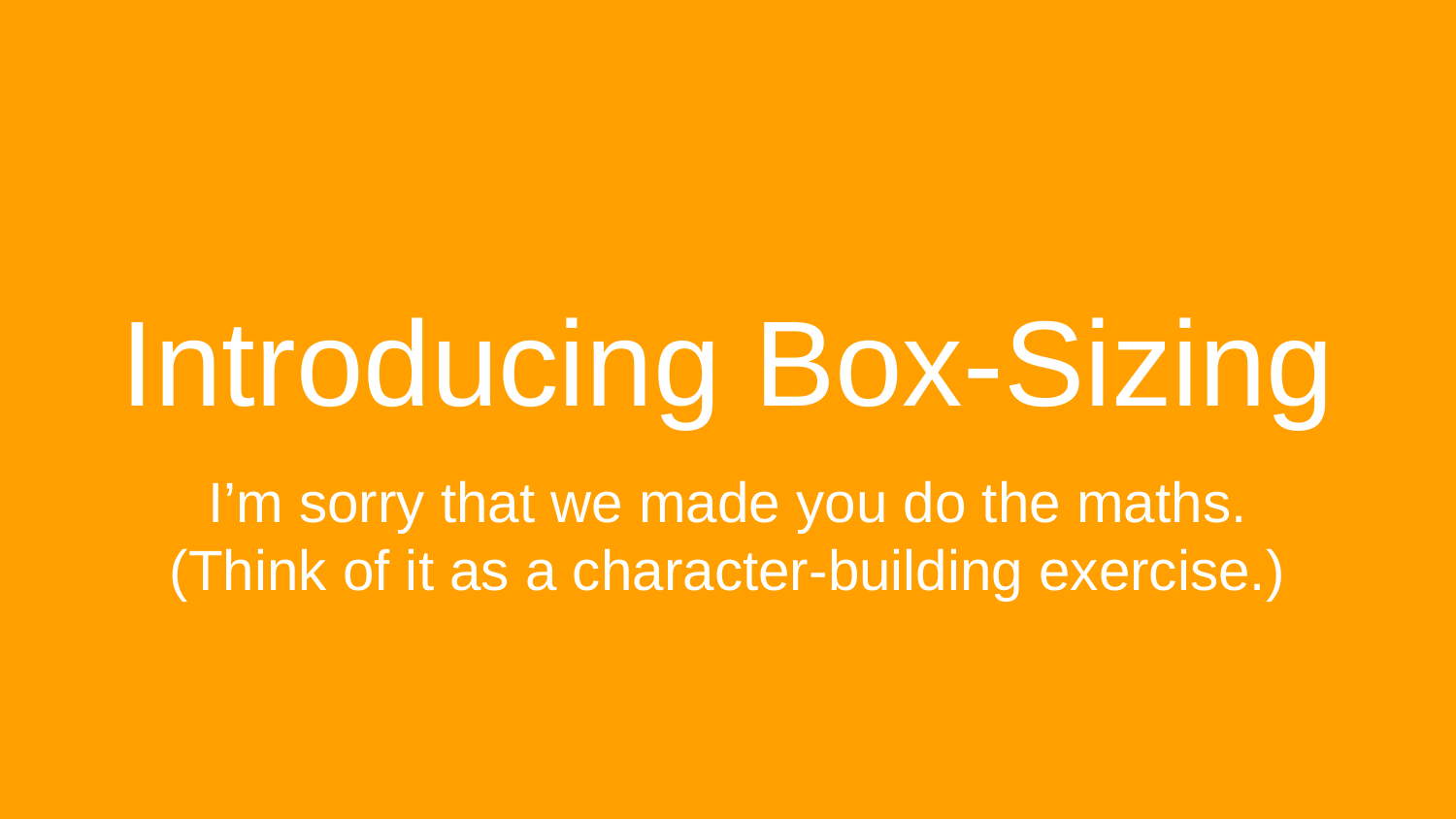

# Introducing Box-Sizing
I’m sorry that we made you do the maths.
(Think of it as a character-building exercise.)